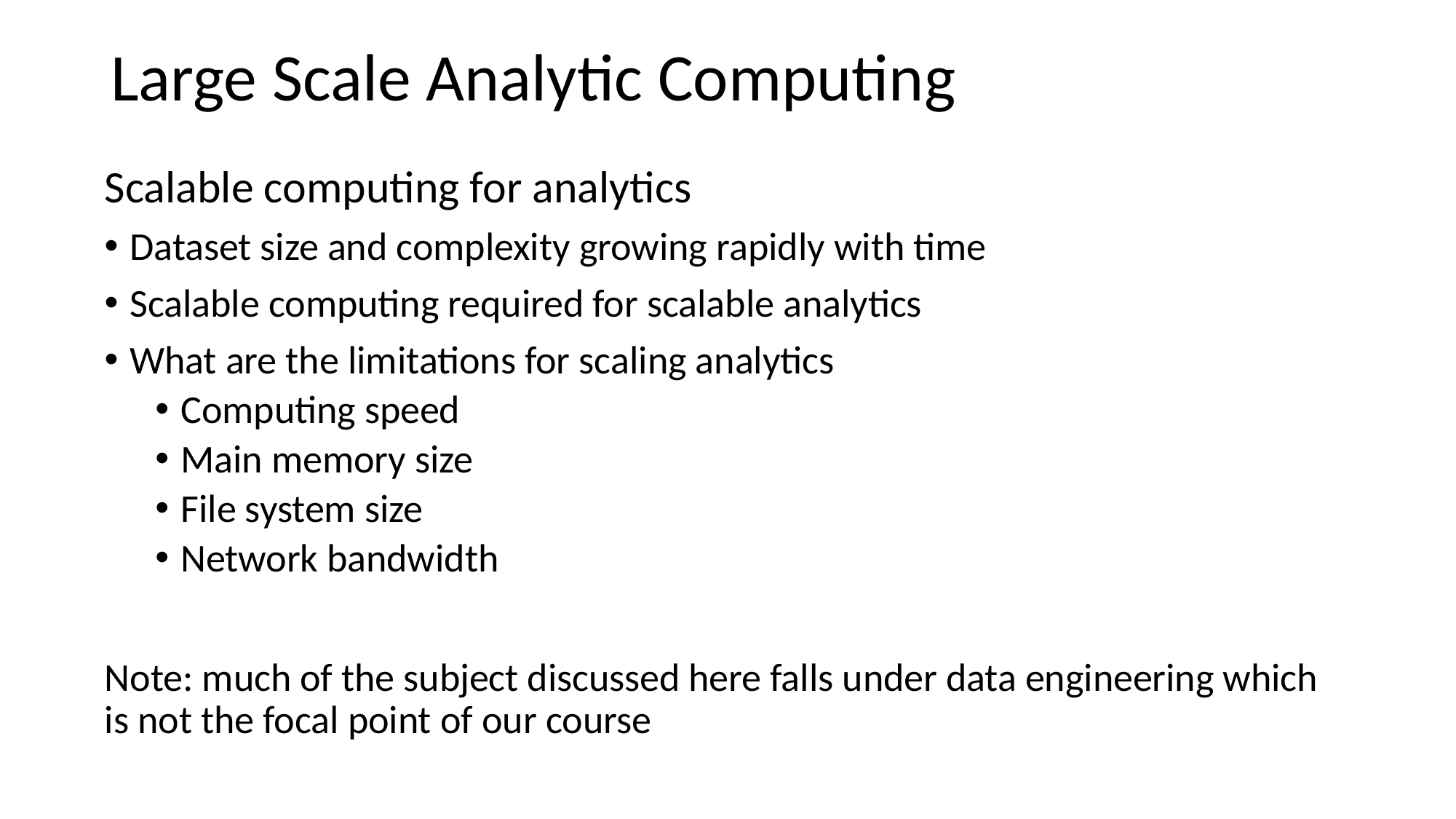

Large Scale Analytic Computing
Scalable computing for analytics
Dataset size and complexity growing rapidly with time
Scalable computing required for scalable analytics
What are the limitations for scaling analytics
Computing speed
Main memory size
File system size
Network bandwidth

Note: much of the subject discussed here falls under data engineering which is not the focal point of our course